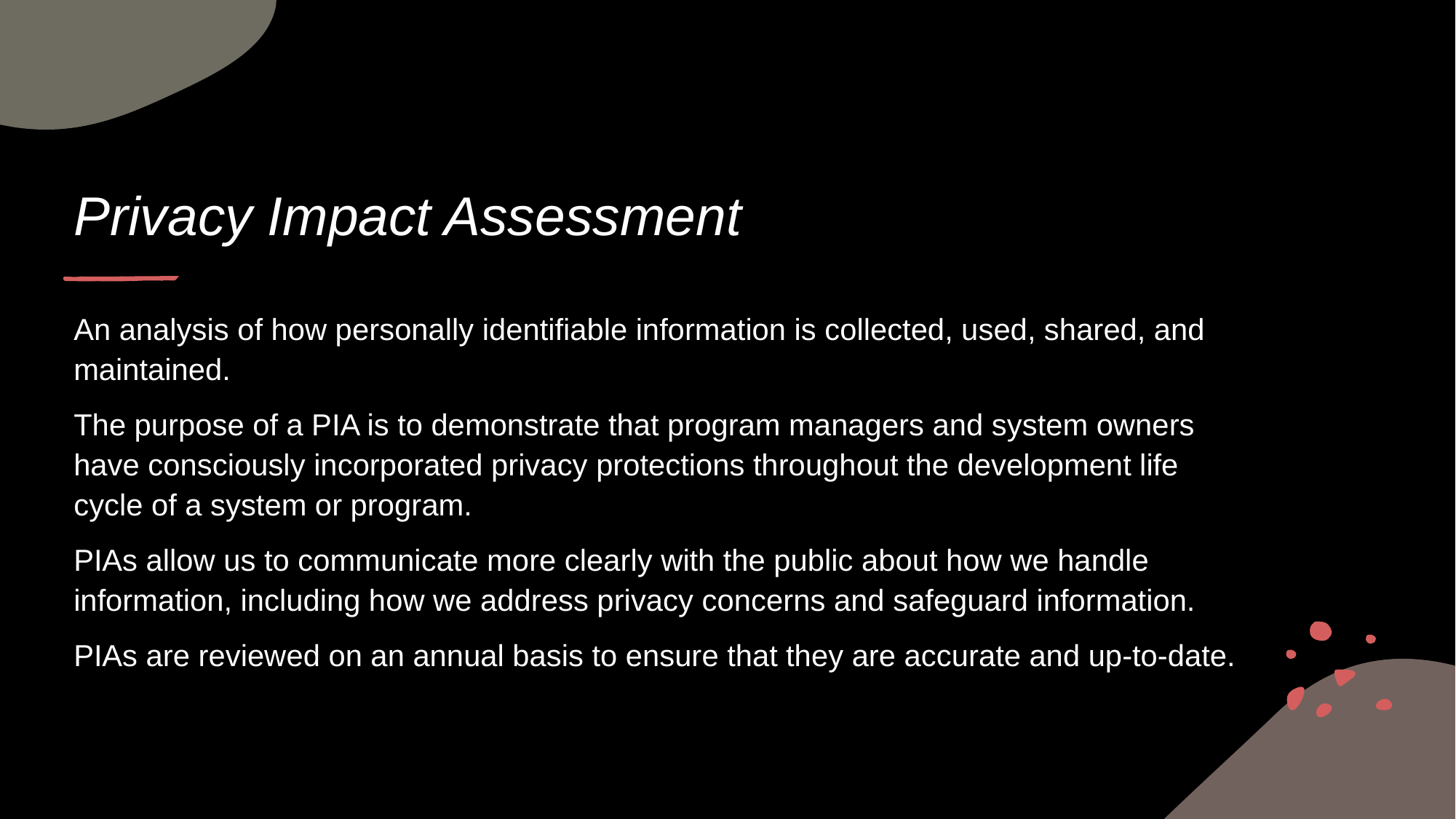

# Privacy Impact Assessment
An analysis of how personally identifiable information is collected, used, shared, and maintained.
The purpose of a PIA is to demonstrate that program managers and system owners have consciously incorporated privacy protections throughout the development life cycle of a system or program.
PIAs allow us to communicate more clearly with the public about how we handle information, including how we address privacy concerns and safeguard information.
PIAs are reviewed on an annual basis to ensure that they are accurate and up-to-date.